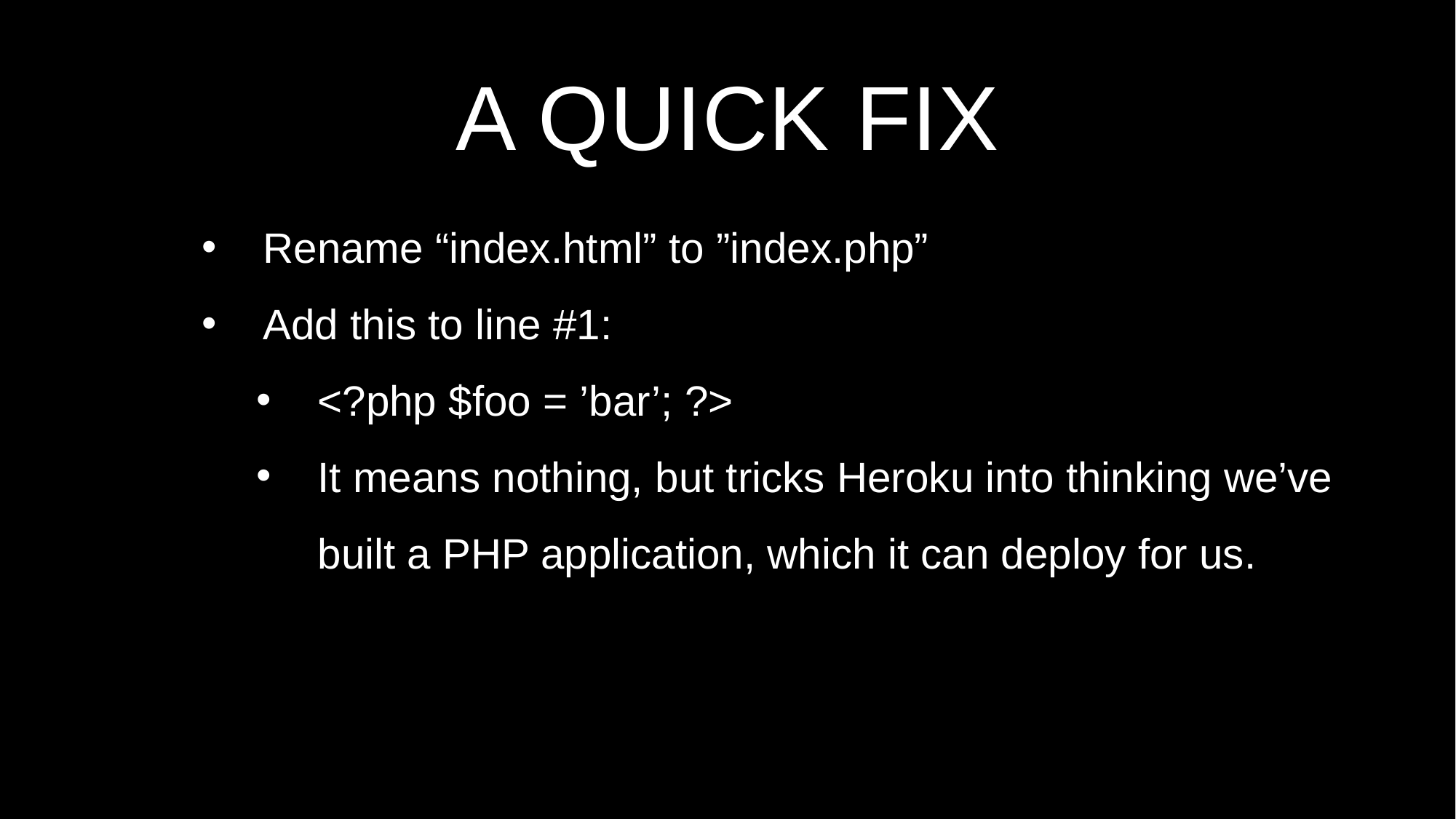

# A quick fix
Rename “index.html” to ”index.php”
Add this to line #1:
<?php $foo = ’bar’; ?>
It means nothing, but tricks Heroku into thinking we’ve built a PHP application, which it can deploy for us.